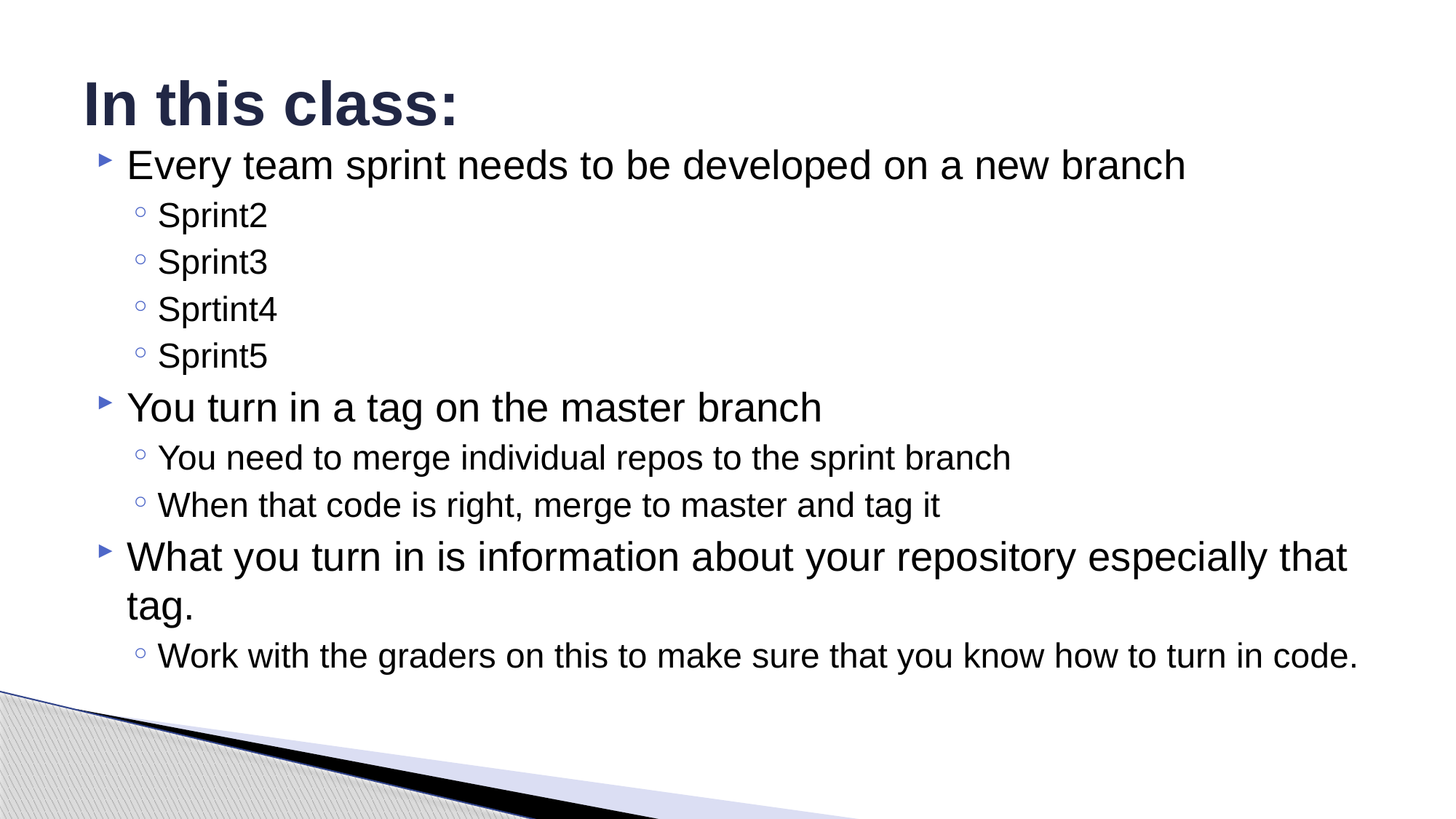

# In this class:
Every team sprint needs to be developed on a new branch
Sprint2
Sprint3
Sprtint4
Sprint5
You turn in a tag on the master branch
You need to merge individual repos to the sprint branch
When that code is right, merge to master and tag it
What you turn in is information about your repository especially that tag.
Work with the graders on this to make sure that you know how to turn in code.